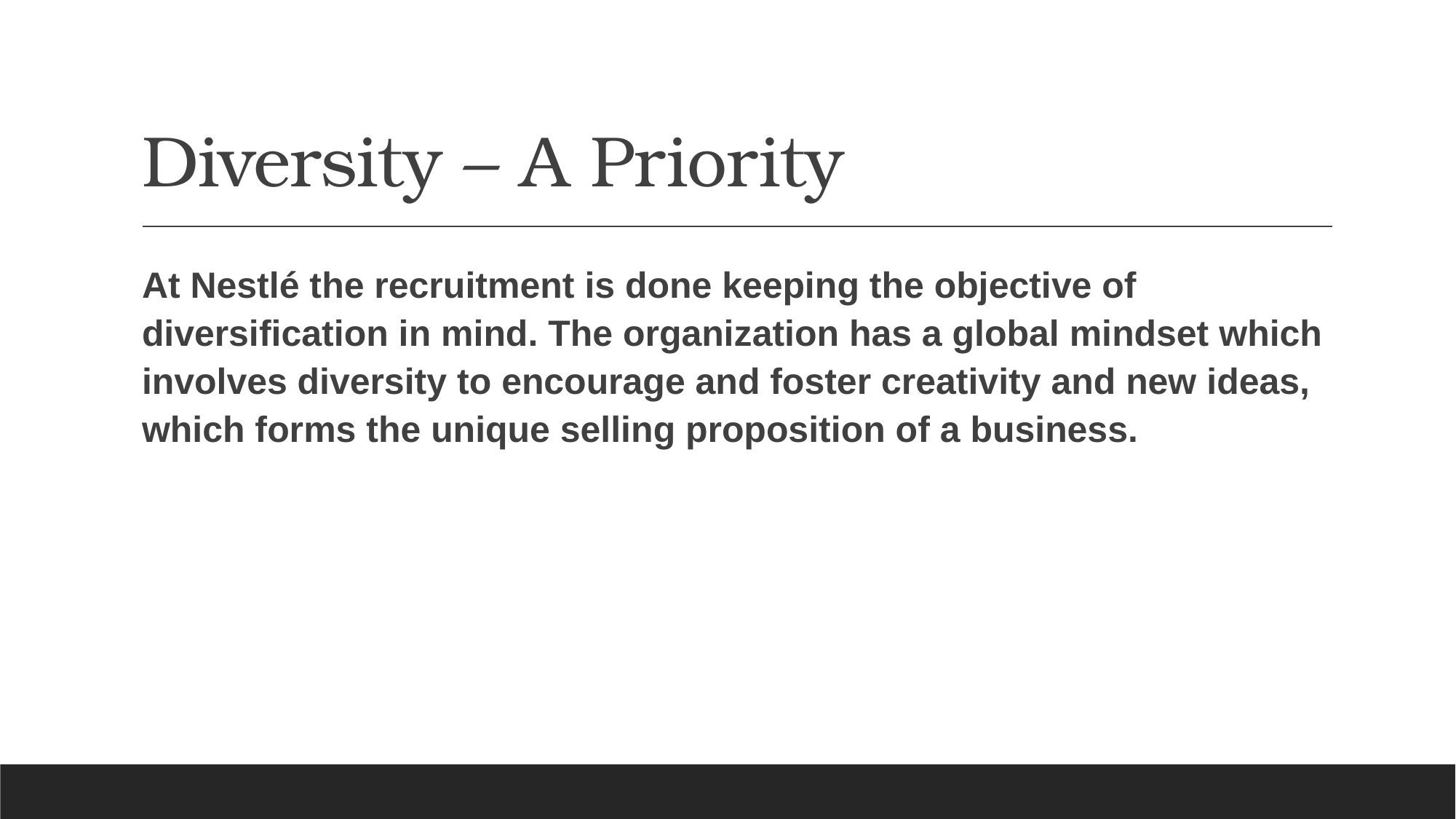

# Diversity – A Priority
At Nestlé the recruitment is done keeping the objective of diversification in mind. The organization has a global mindset which involves diversity to encourage and foster creativity and new ideas, which forms the unique selling proposition of a business.